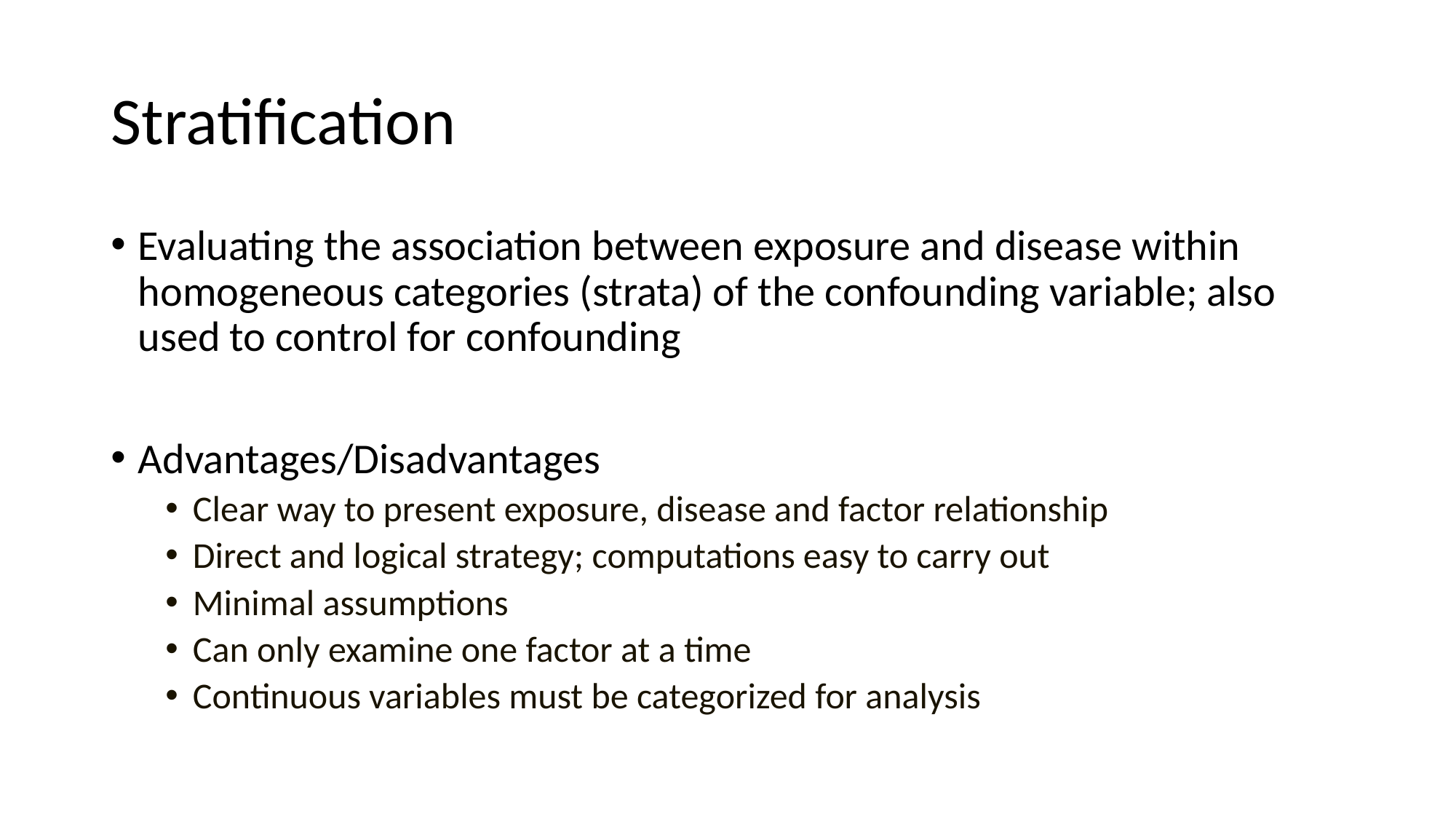

# Stratification
Evaluating the association between exposure and disease within homogeneous categories (strata) of the confounding variable; also used to control for confounding

Advantages/Disadvantages
Clear way to present exposure, disease and factor relationship
Direct and logical strategy; computations easy to carry out
Minimal assumptions
Can only examine one factor at a time
Continuous variables must be categorized for analysis